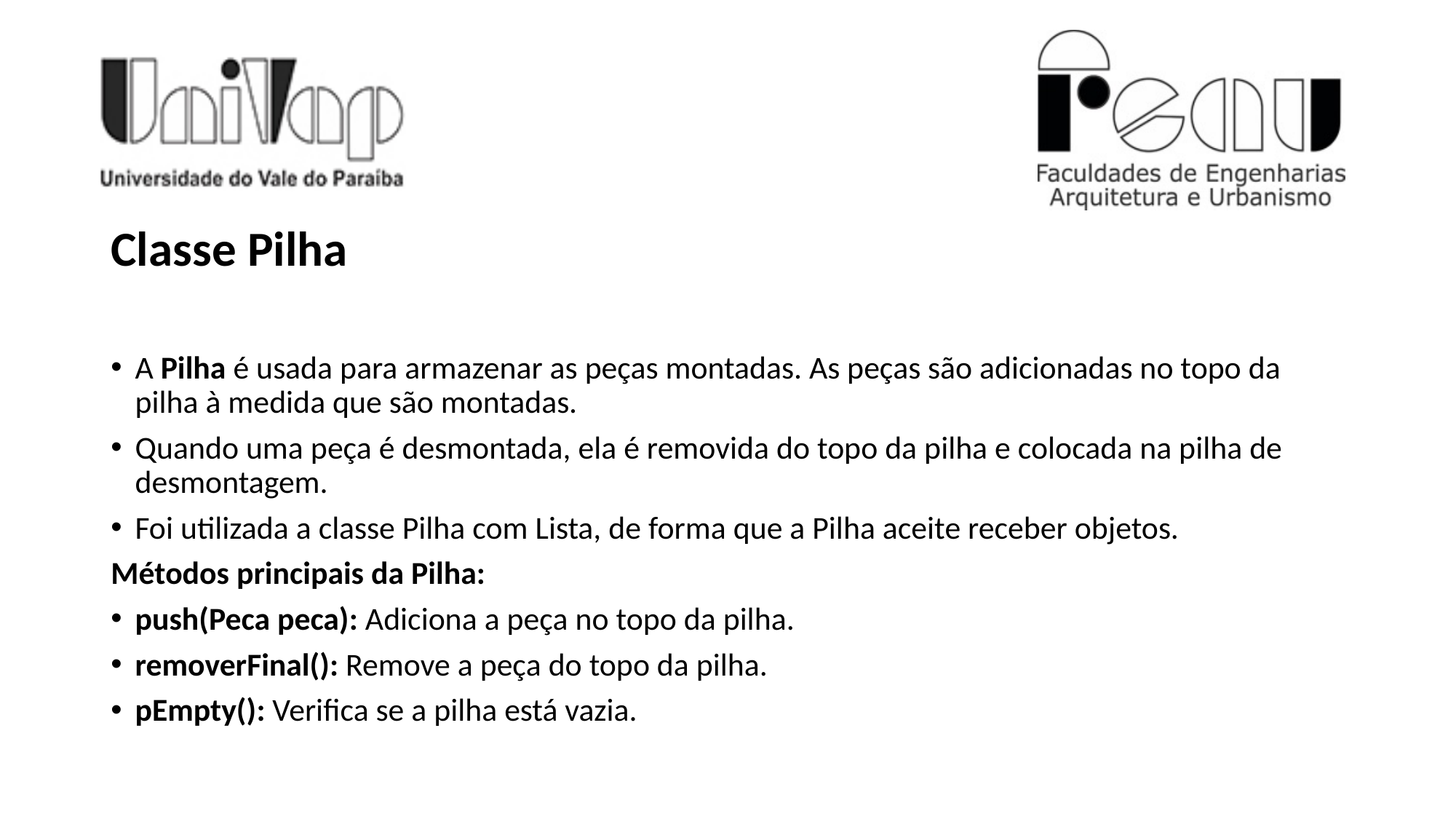

#
Classe Pilha

A Pilha é usada para armazenar as peças montadas. As peças são adicionadas no topo da pilha à medida que são montadas.
Quando uma peça é desmontada, ela é removida do topo da pilha e colocada na pilha de desmontagem.
Foi utilizada a classe Pilha com Lista, de forma que a Pilha aceite receber objetos.
Métodos principais da Pilha:
push(Peca peca): Adiciona a peça no topo da pilha.
removerFinal(): Remove a peça do topo da pilha.
pEmpty(): Verifica se a pilha está vazia.